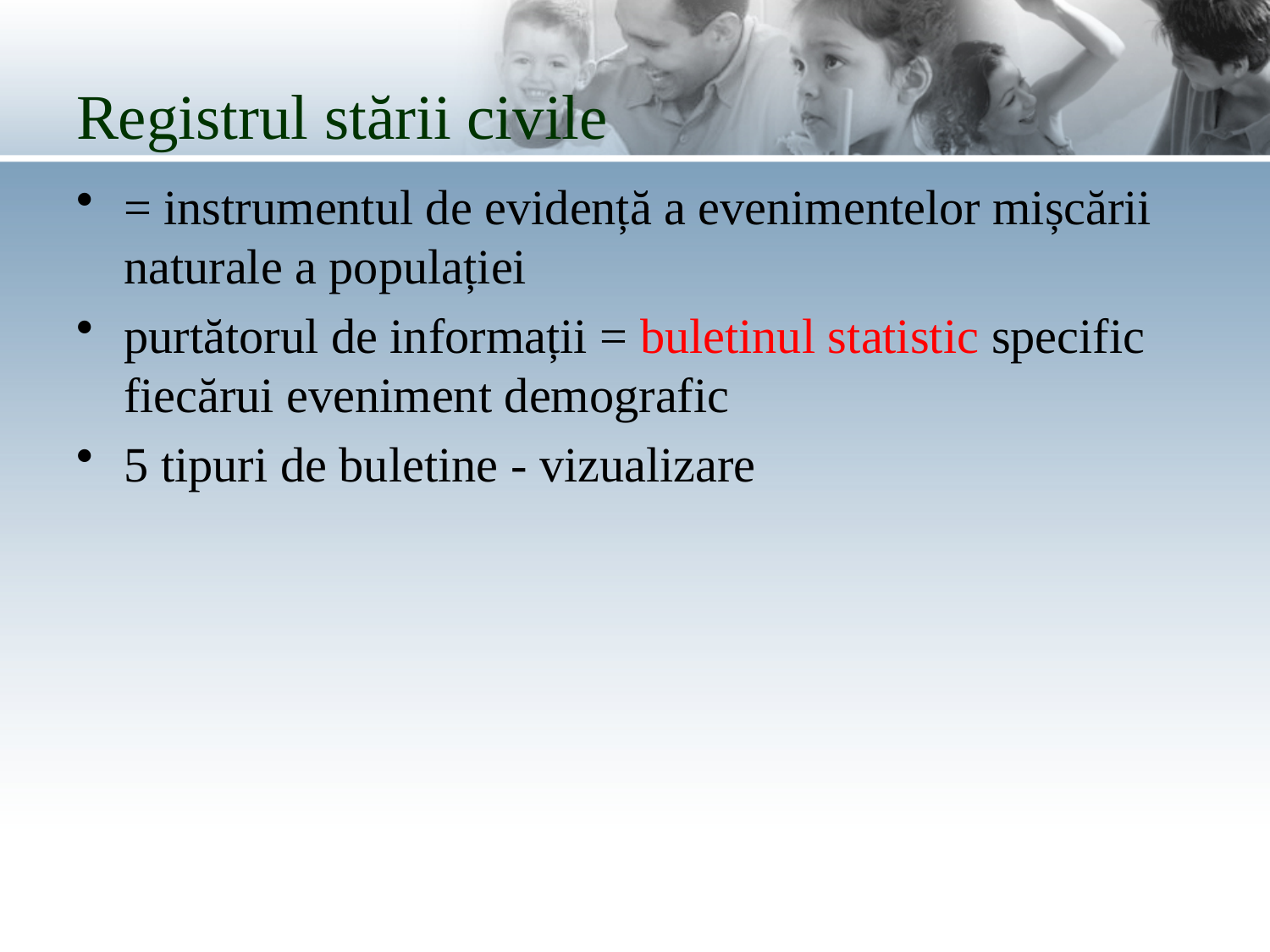

# Registrul stării civile
= instrumentul de evidență a evenimentelor mișcării naturale a populației
purtătorul de informații = buletinul statistic specific fiecărui eveniment demografic
5 tipuri de buletine - vizualizare